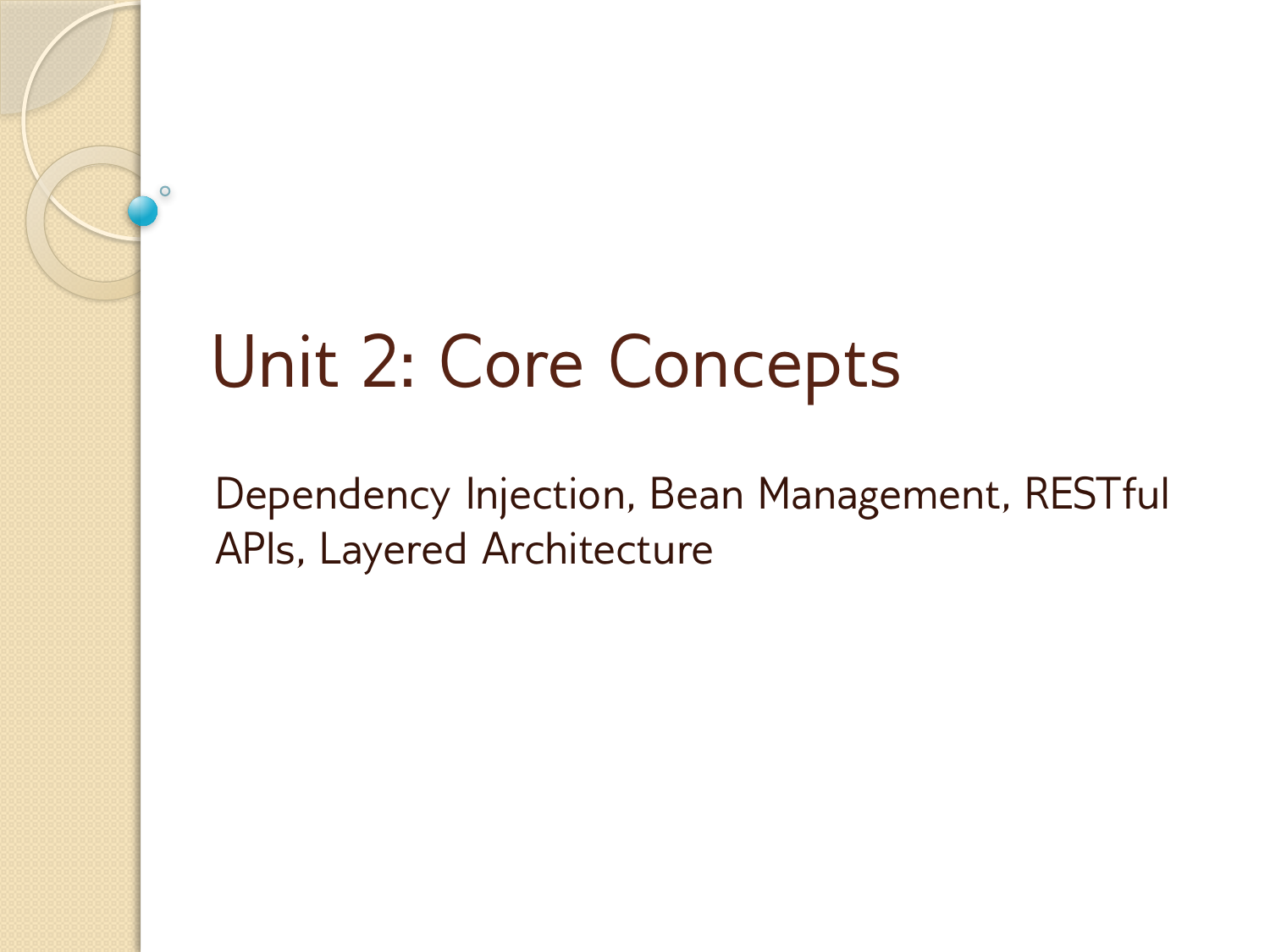

# Unit 2: Core Concepts
Dependency Injection, Bean Management, RESTful APIs, Layered Architecture